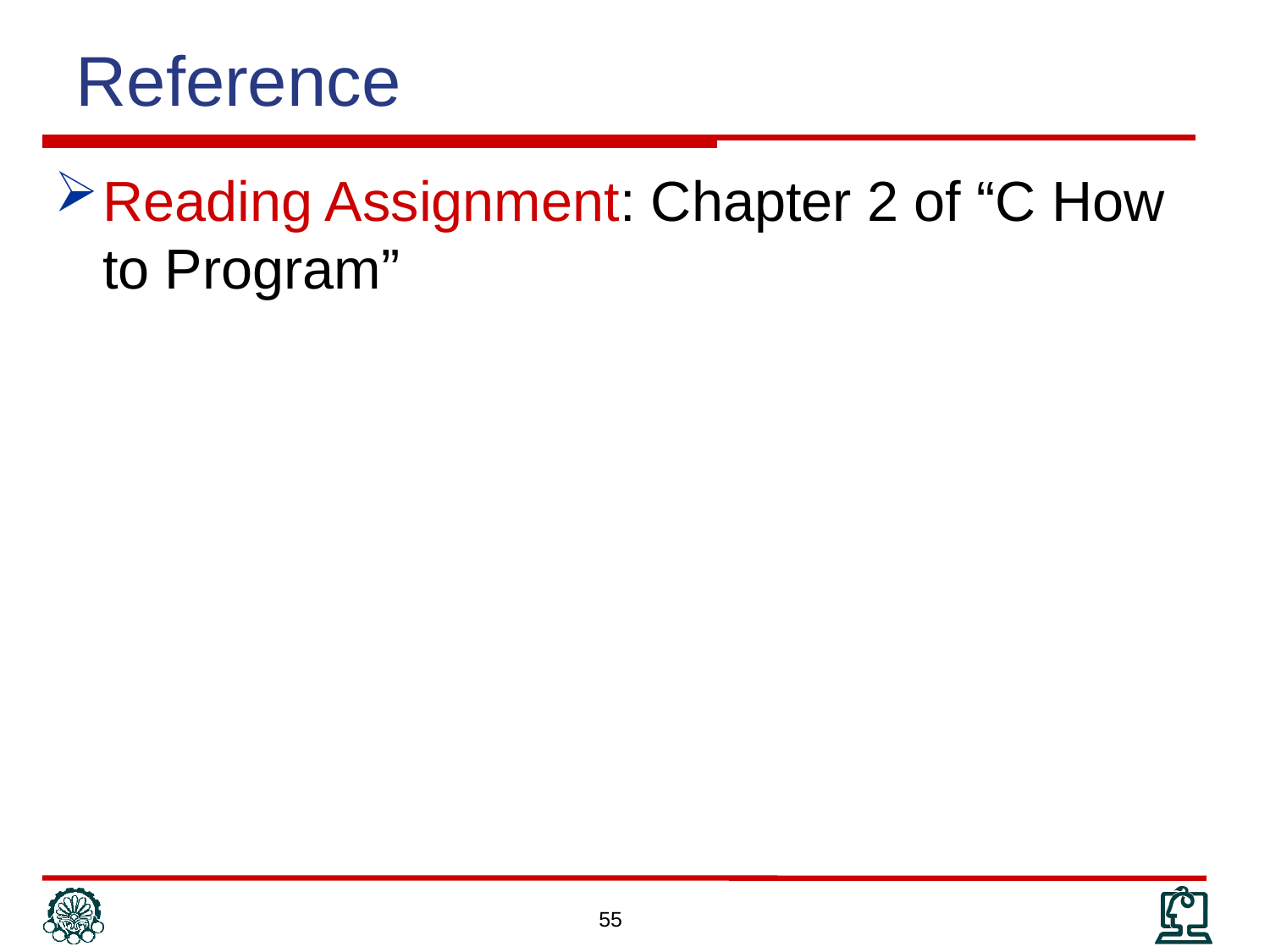

Reference
Reading Assignment: Chapter 2 of “C How to Program”
55